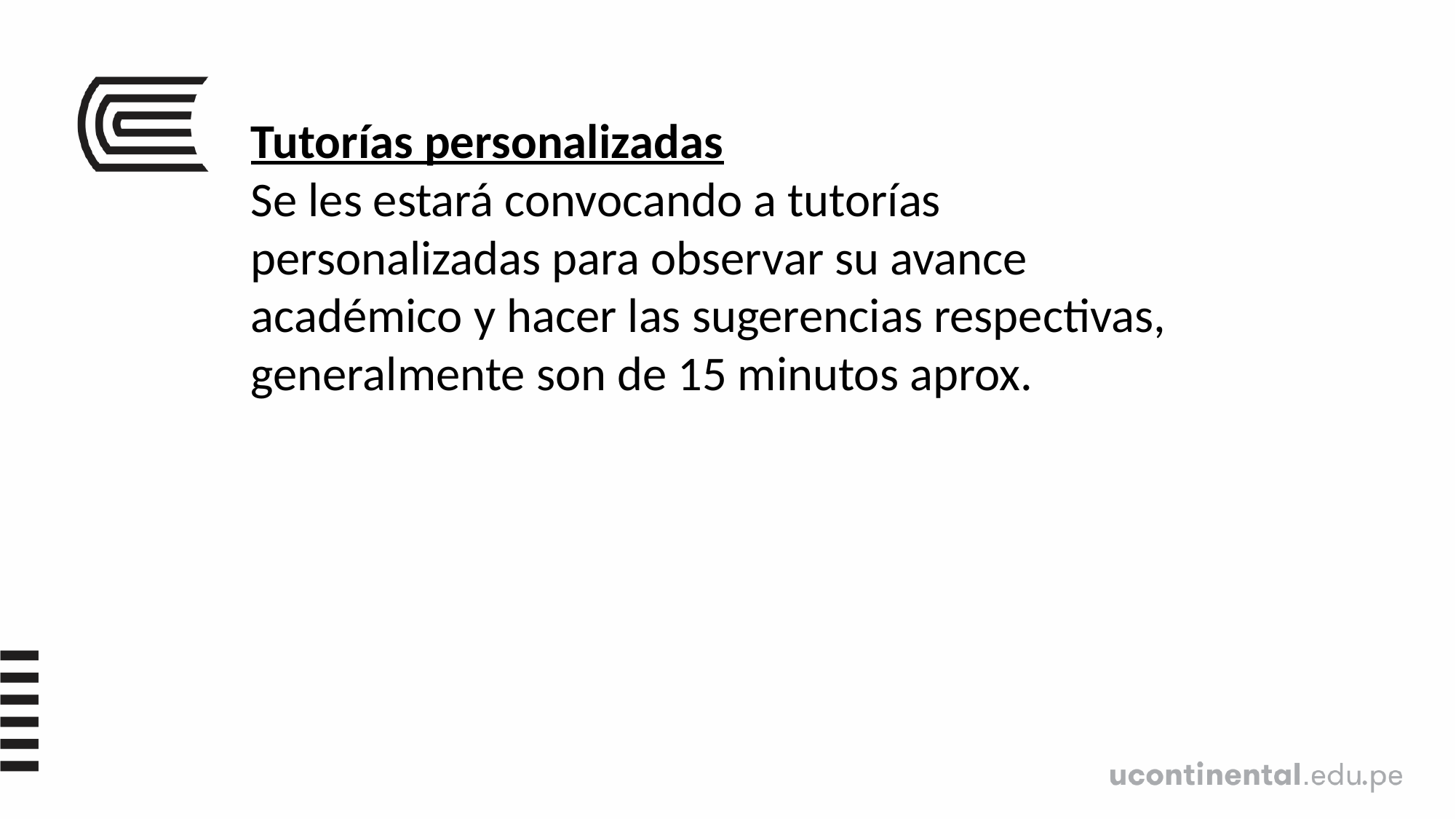

Tutorías personalizadas
Se les estará convocando a tutorías personalizadas para observar su avance académico y hacer las sugerencias respectivas, generalmente son de 15 minutos aprox.